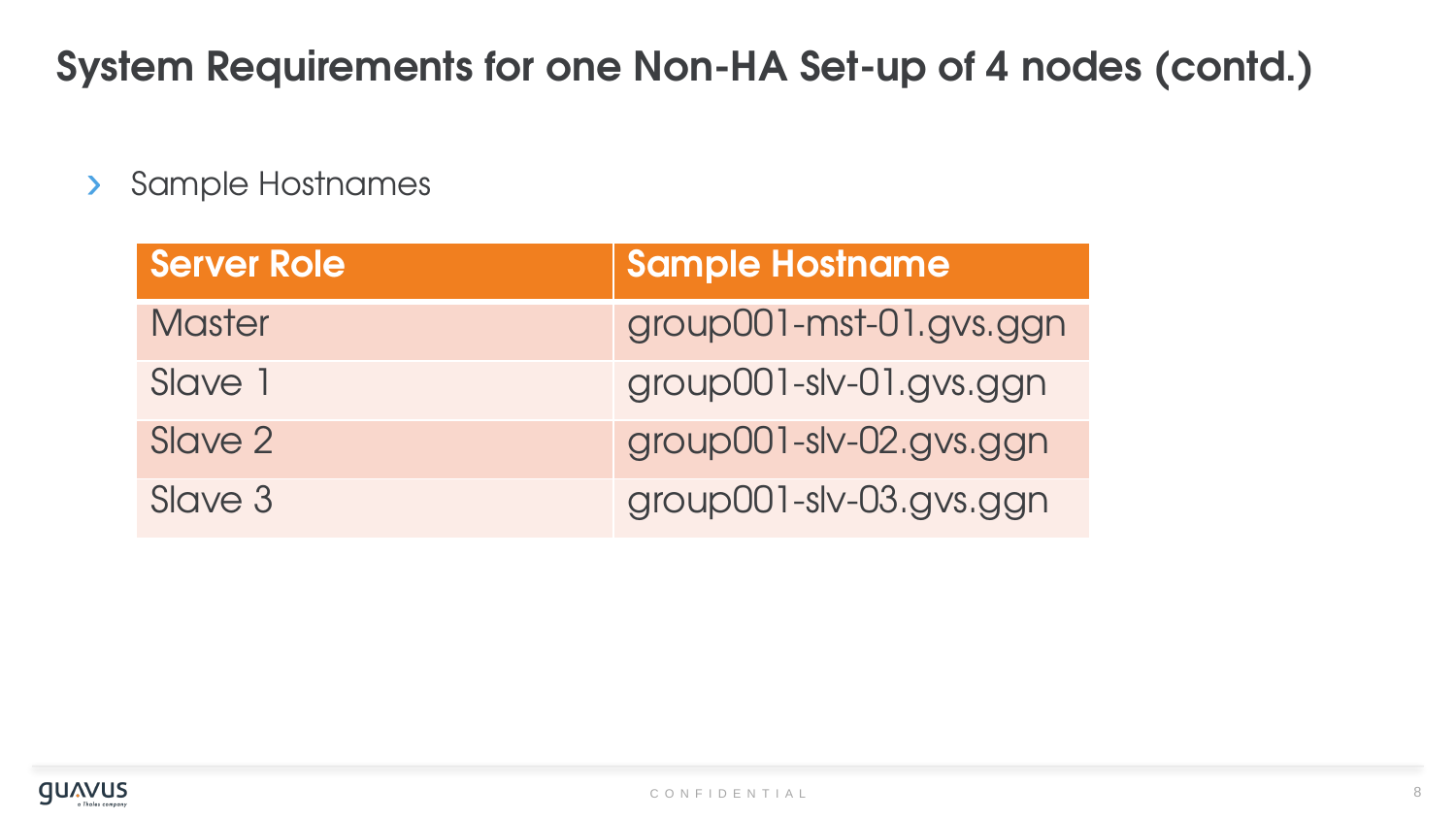

# System Requirements for one Non-HA Set-up of 4 nodes (contd.)
Sample Hostnames

| Server Role | Sample Hostname |
| --- | --- |
| Master | group001-mst-01.gvs.ggn |
| Slave 1 | group001-slv-01.gvs.ggn |
| Slave 2 | group001-slv-02.gvs.ggn |
| Slave 3 | group001-slv-03.gvs.ggn |